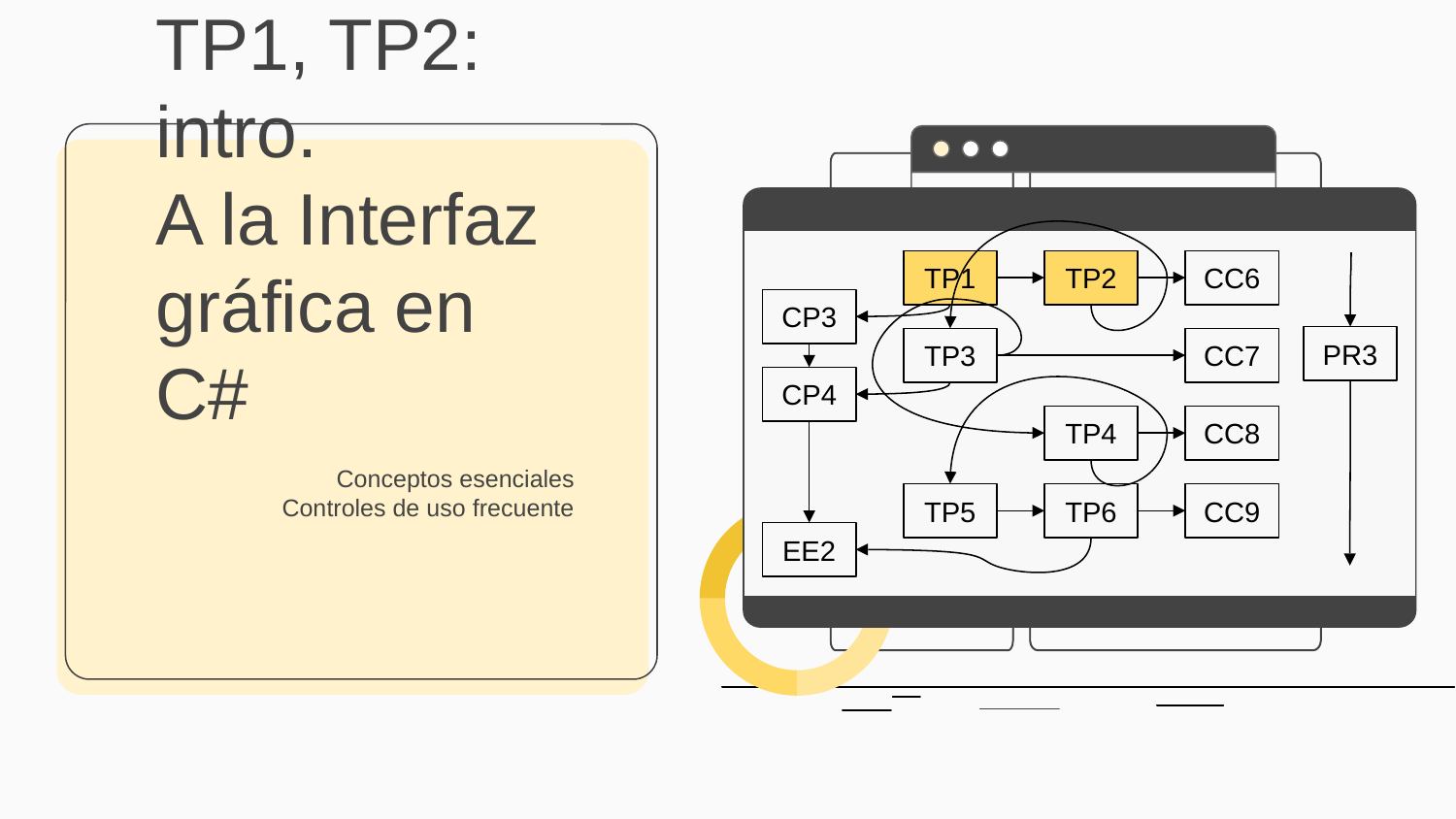

TP1
TP2
CC6
CP3
PR3
TP3
CC7
CP4
TP4
CC8

TP5
TP6
CC9

EE2
# TP1, TP2: intro. A la Interfaz gráfica en C#

Conceptos esenciales
Controles de uso frecuente